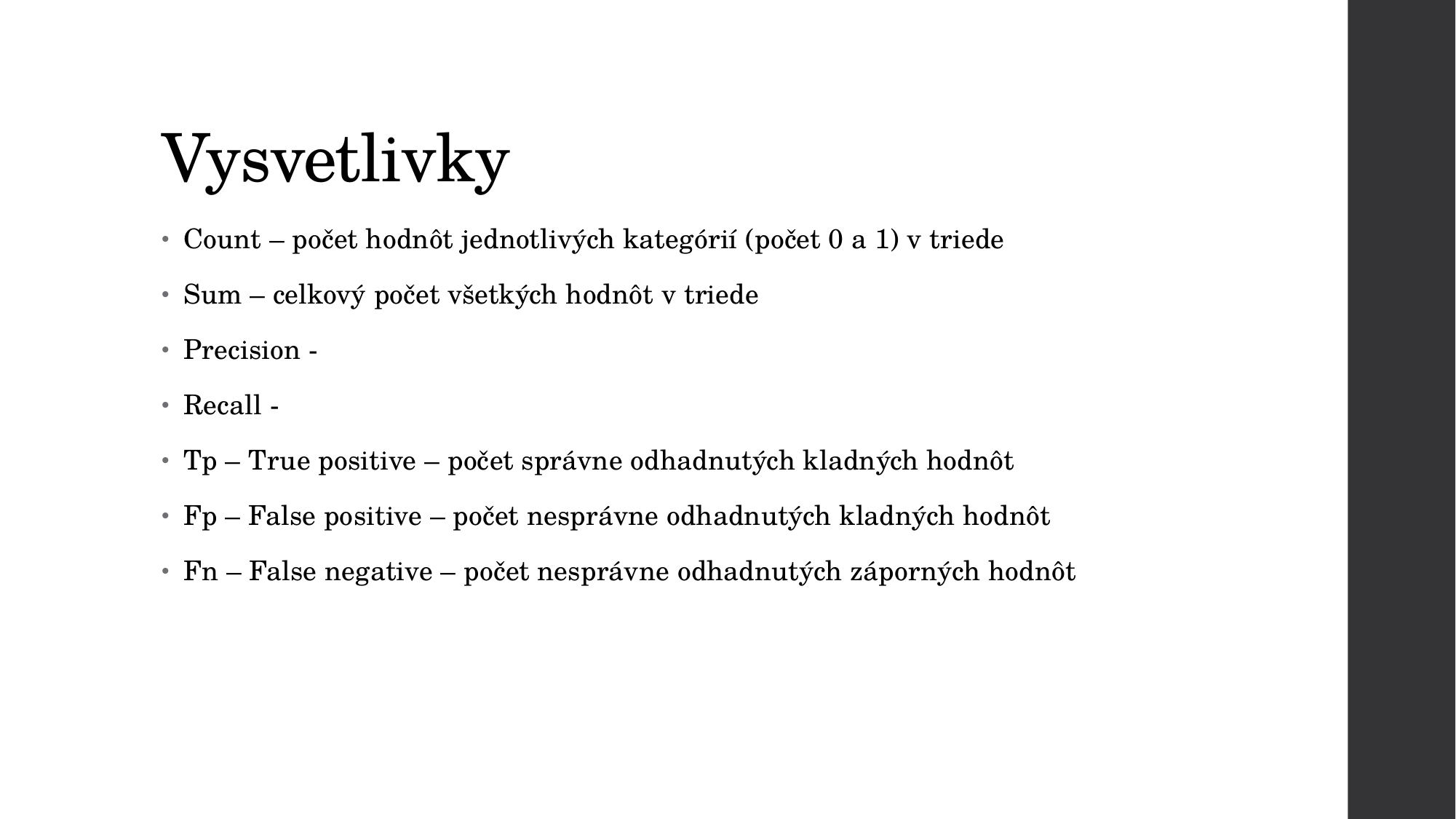

# Vysvetlivky
Count – počet hodnôt jednotlivých kategórií (počet 0 a 1) v triede
Sum – celkový počet všetkých hodnôt v triede
Precision -
Recall -
Tp – True positive – počet správne odhadnutých kladných hodnôt
Fp – False positive – počet nesprávne odhadnutých kladných hodnôt
Fn – False negative – počet nesprávne odhadnutých záporných hodnôt